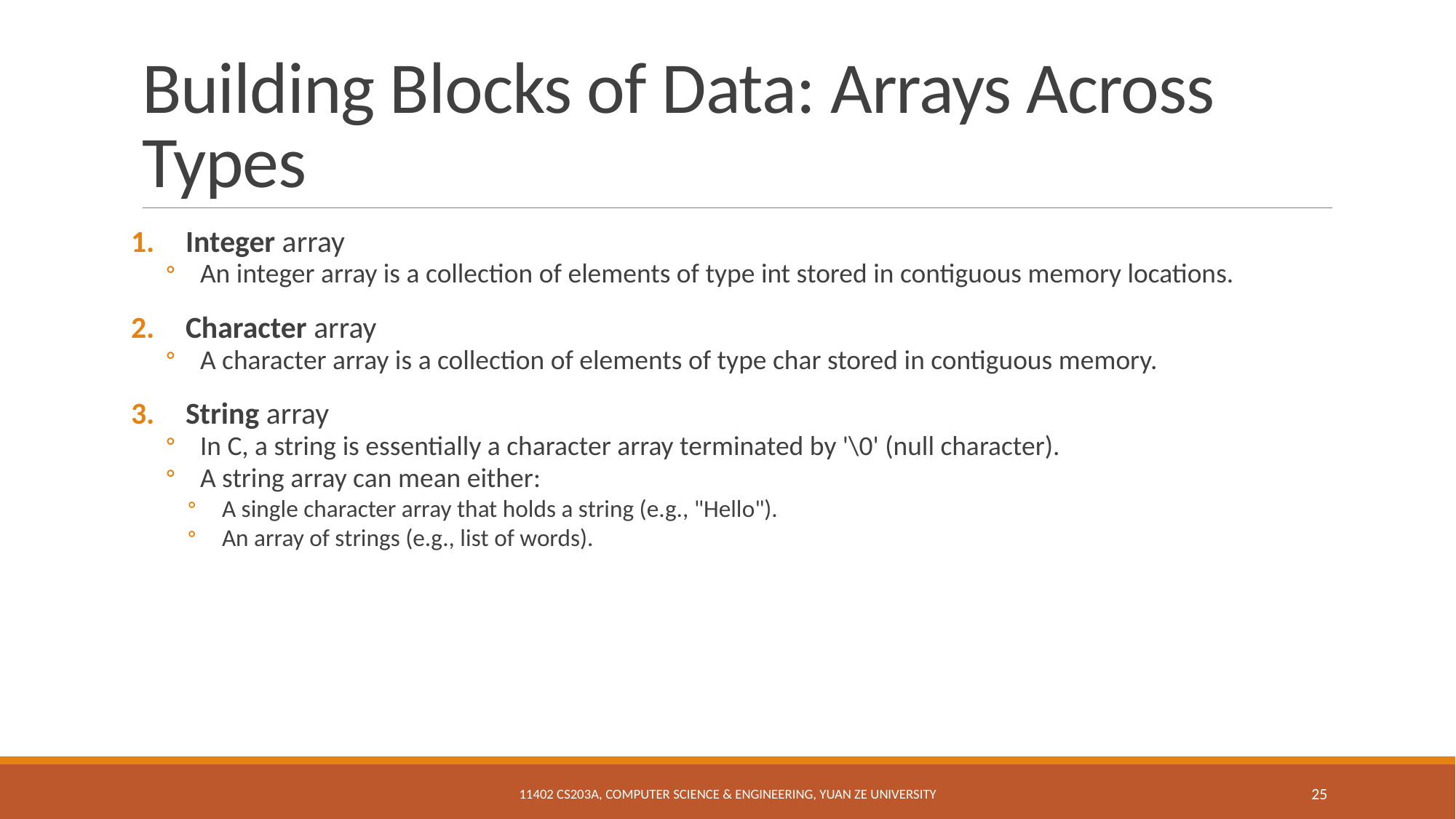

# Building Blocks of Data: Arrays Across Types
Integer array
An integer array is a collection of elements of type int stored in contiguous memory locations.
Character array
A character array is a collection of elements of type char stored in contiguous memory.
String array
In C, a string is essentially a character array terminated by '\0' (null character).
A string array can mean either:
A single character array that holds a string (e.g., "Hello").
An array of strings (e.g., list of words).
11402 CS203A, Computer Science & Engineering, Yuan Ze University
25